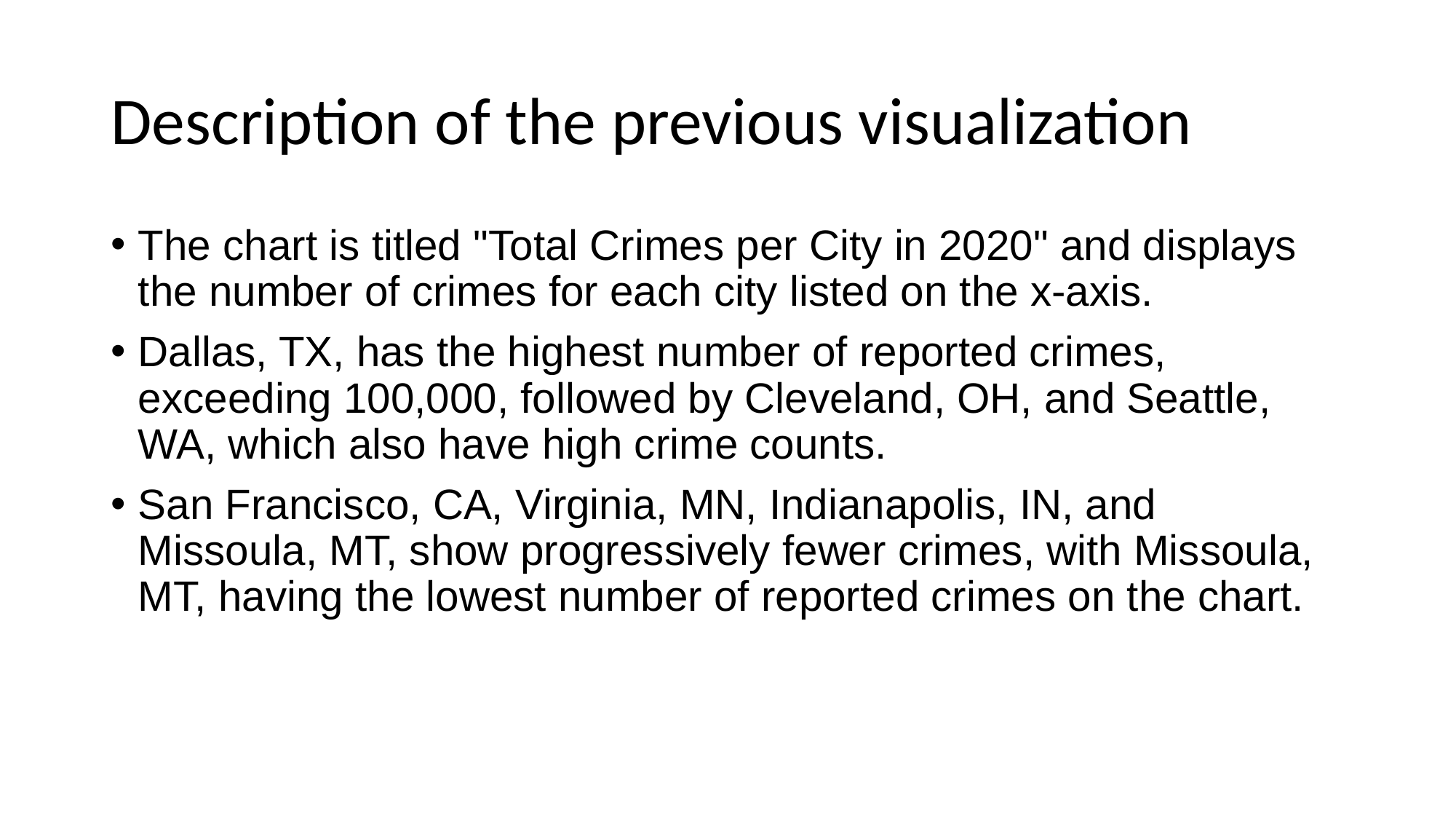

# Description of the previous visualization
The chart is titled "Total Crimes per City in 2020" and displays the number of crimes for each city listed on the x-axis.
Dallas, TX, has the highest number of reported crimes, exceeding 100,000, followed by Cleveland, OH, and Seattle, WA, which also have high crime counts.
San Francisco, CA, Virginia, MN, Indianapolis, IN, and Missoula, MT, show progressively fewer crimes, with Missoula, MT, having the lowest number of reported crimes on the chart.